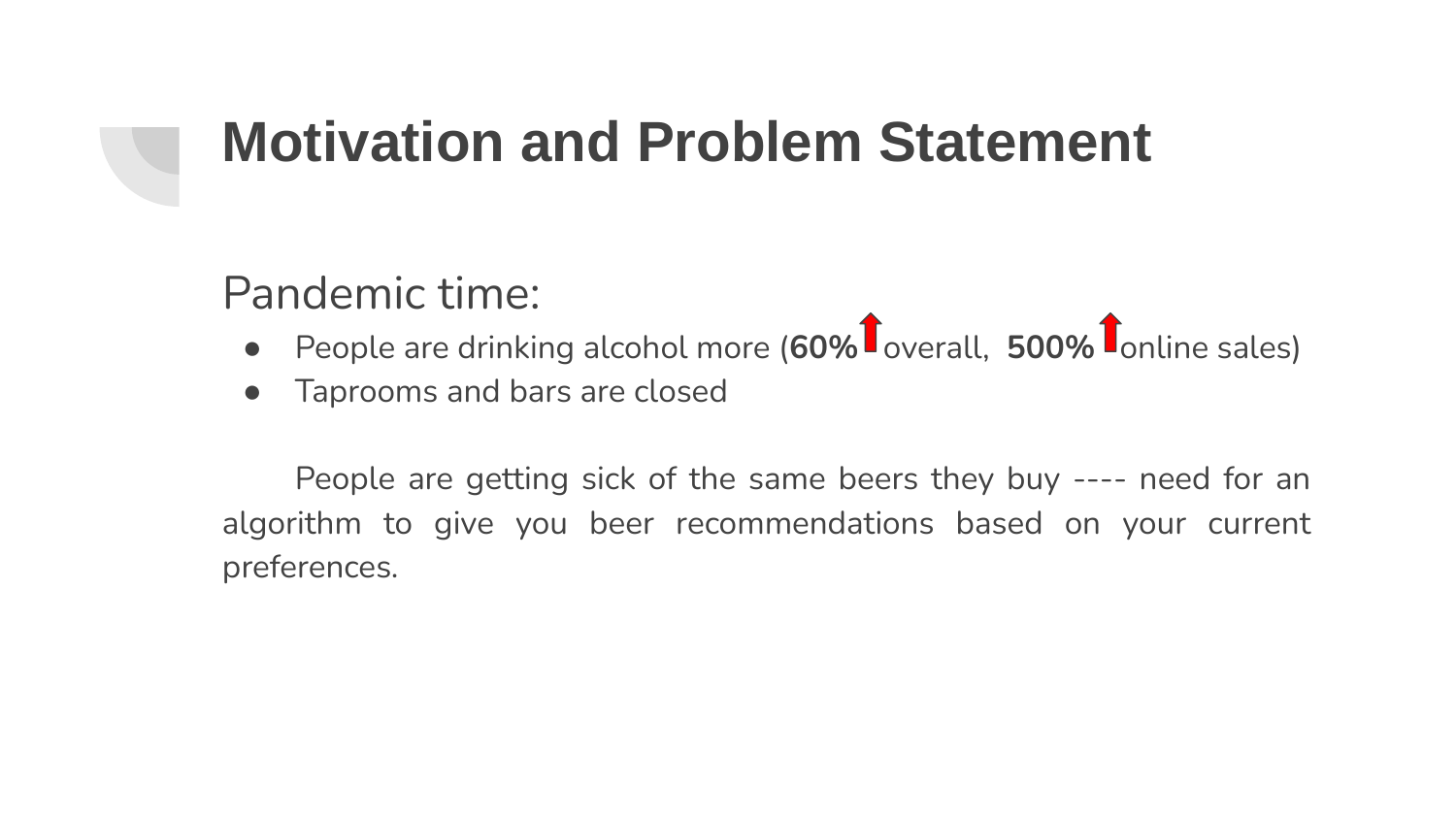

# Motivation and Problem Statement
Pandemic time:
People are drinking alcohol more (60%   overall,  500%   online sales)
Taprooms and bars are closed

People are getting sick of the same beers they buy ---- need for an algorithm to give you beer recommendations based on your current preferences.